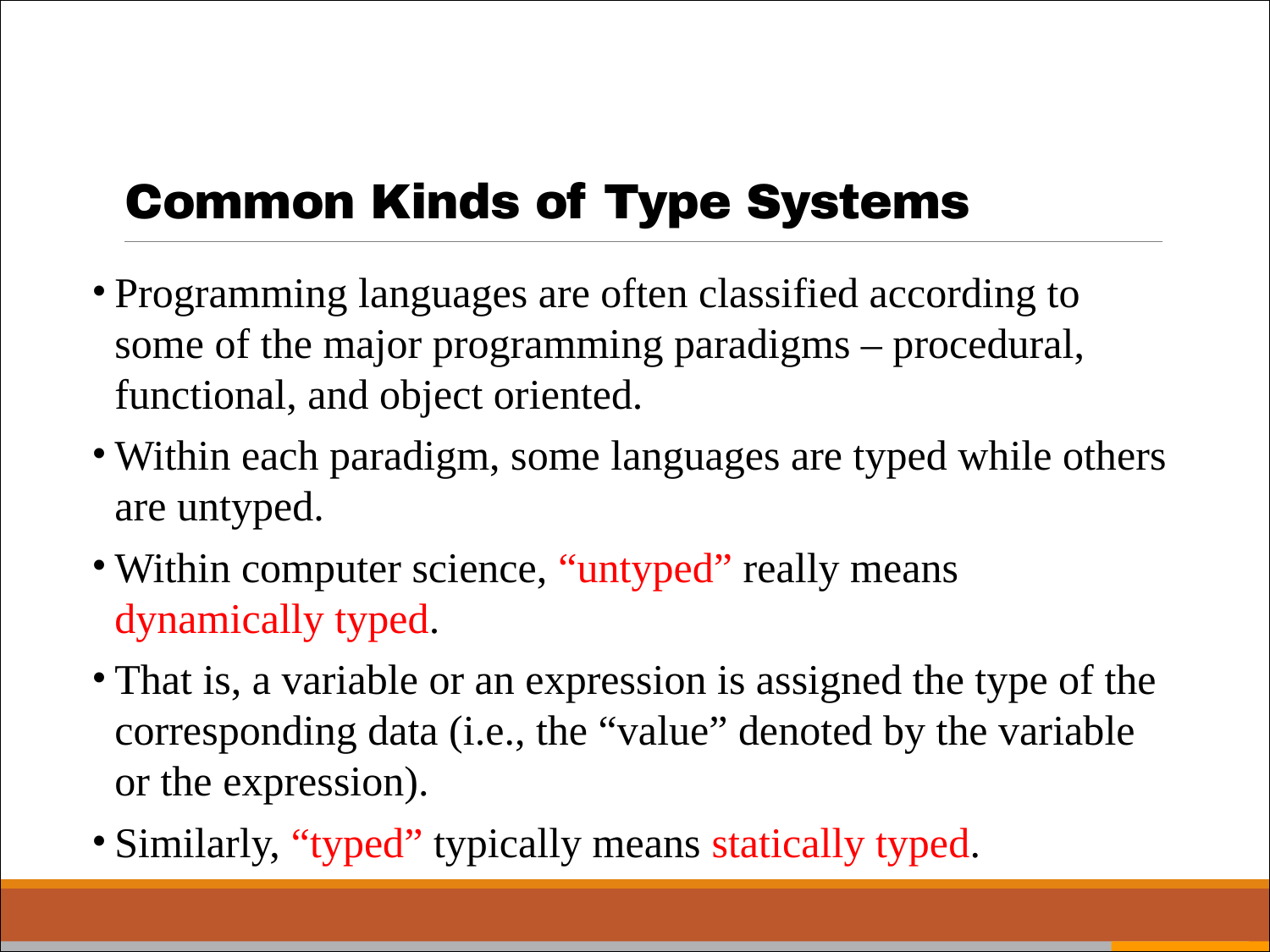

# Common Kinds of Type Systems
Programming languages are often classified according to some of the major programming paradigms – procedural, functional, and object oriented.
Within each paradigm, some languages are typed while others are untyped.
Within computer science, “untyped” really means dynamically typed.
That is, a variable or an expression is assigned the type of the corresponding data (i.e., the “value” denoted by the variable or the expression).
Similarly, “typed” typically means statically typed.